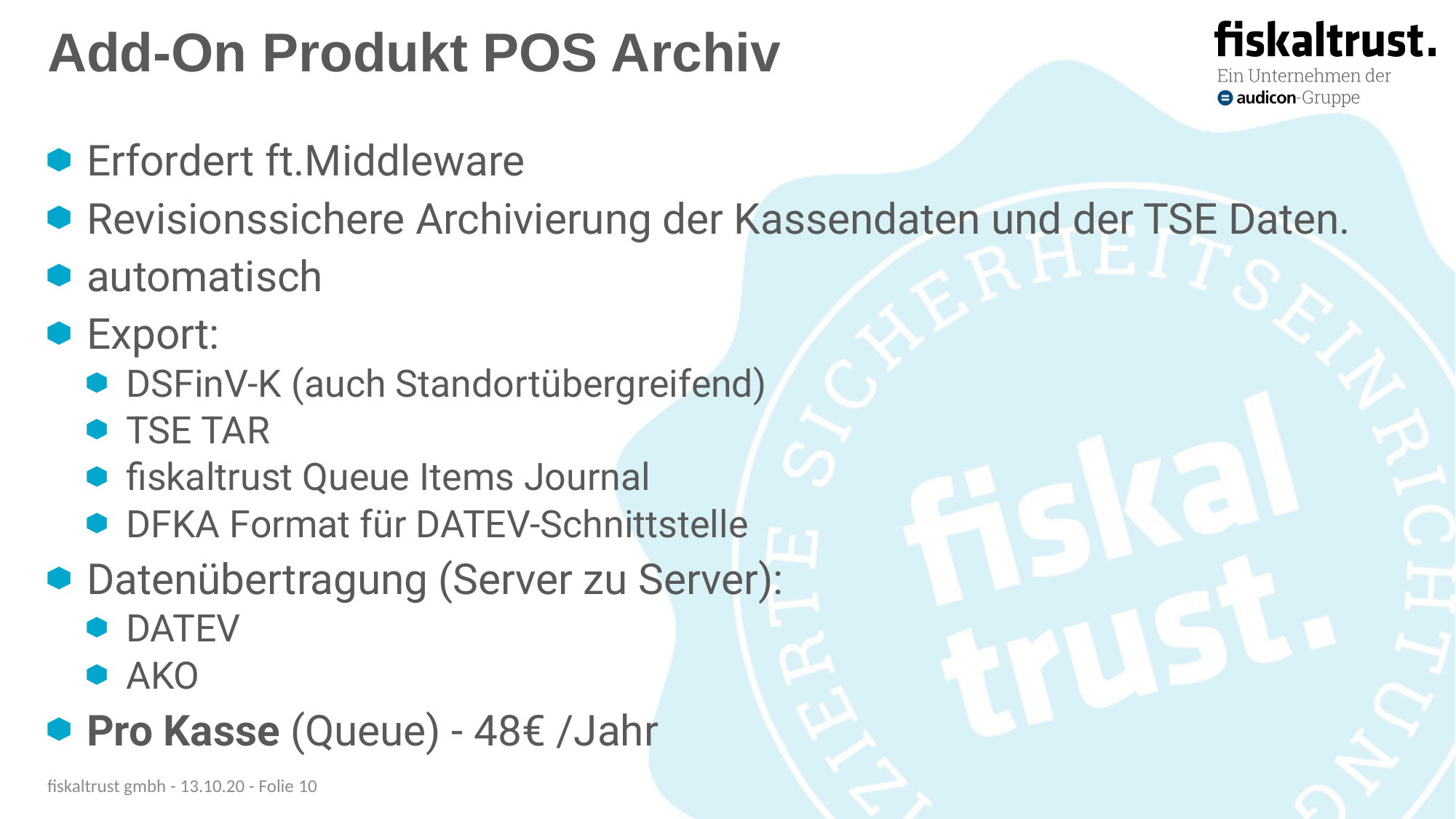

# Add-On Produkt POS Archiv
Erfordert ft.Middleware
Revisionssichere Archivierung der Kassendaten und der TSE Daten.
automatisch
Export:
DSFinV-K (auch Standortübergreifend)
TSE TAR
fiskaltrust Queue Items Journal
DFKA Format für DATEV-Schnittstelle
Datenübertragung (Server zu Server):
DATEV
AKO
Pro Kasse (Queue) - 48€ /Jahr
fiskaltrust gmbh - 13.10.20 - Folie 10